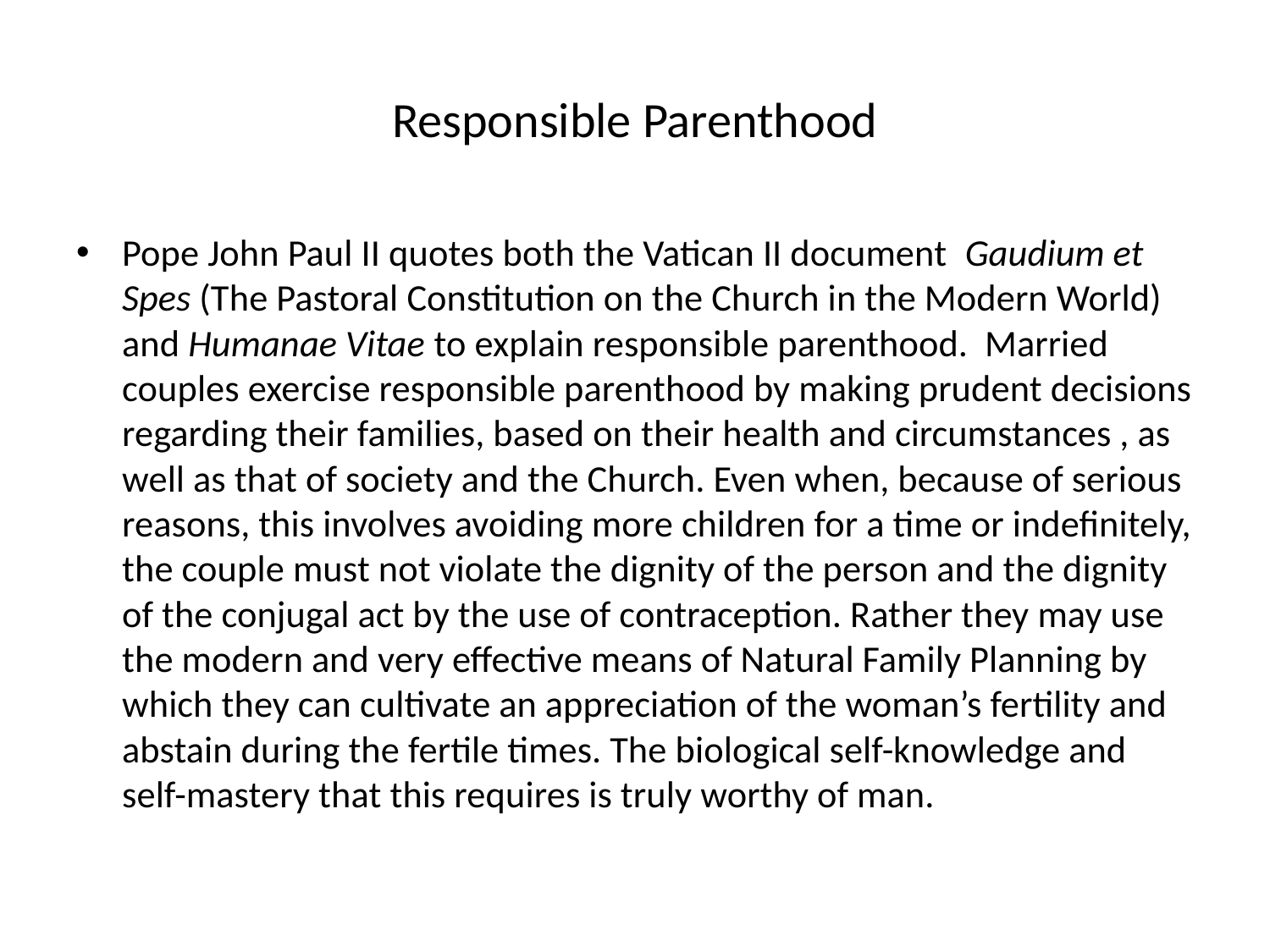

# Responsible Parenthood
Pope John Paul II quotes both the Vatican II document  Gaudium et Spes (The Pastoral Constitution on the Church in the Modern World) and Humanae Vitae to explain responsible parenthood.  Married couples exercise responsible parenthood by making prudent decisions regarding their families, based on their health and circumstances , as well as that of society and the Church. Even when, because of serious reasons, this involves avoiding more children for a time or indefinitely, the couple must not violate the dignity of the person and the dignity of the conjugal act by the use of contraception. Rather they may use the modern and very effective means of Natural Family Planning by which they can cultivate an appreciation of the woman’s fertility and abstain during the fertile times. The biological self-knowledge and self-mastery that this requires is truly worthy of man.